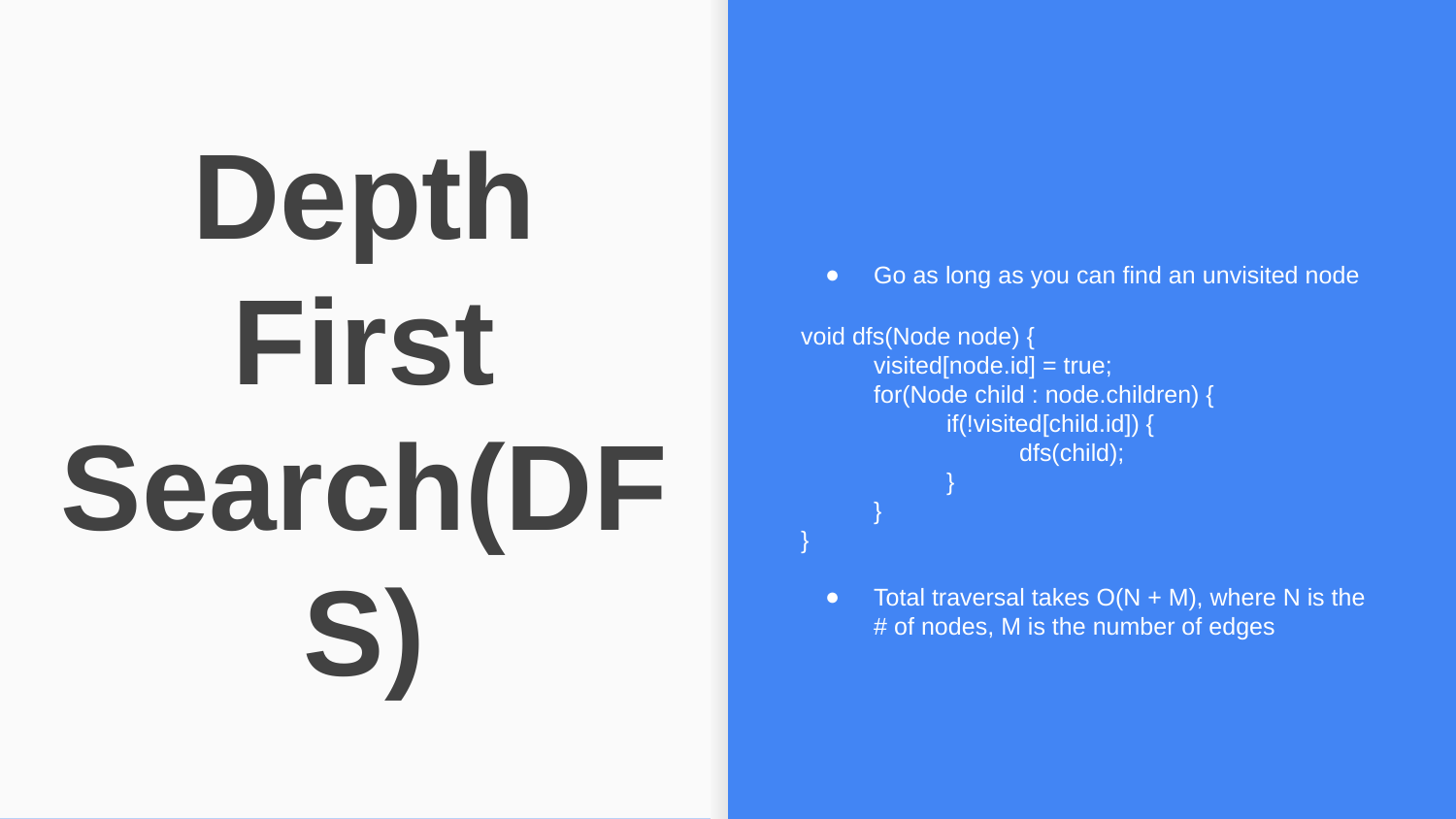

Go as long as you can find an unvisited node
void dfs(Node node) {
visited[node.id] = true;
for(Node child : node.children) {
if(!visited[child.id]) {
dfs(child);
}
}
}

Total traversal takes O(N + M), where N is the # of nodes, M is the number of edges
# Depth First Search(DFS)